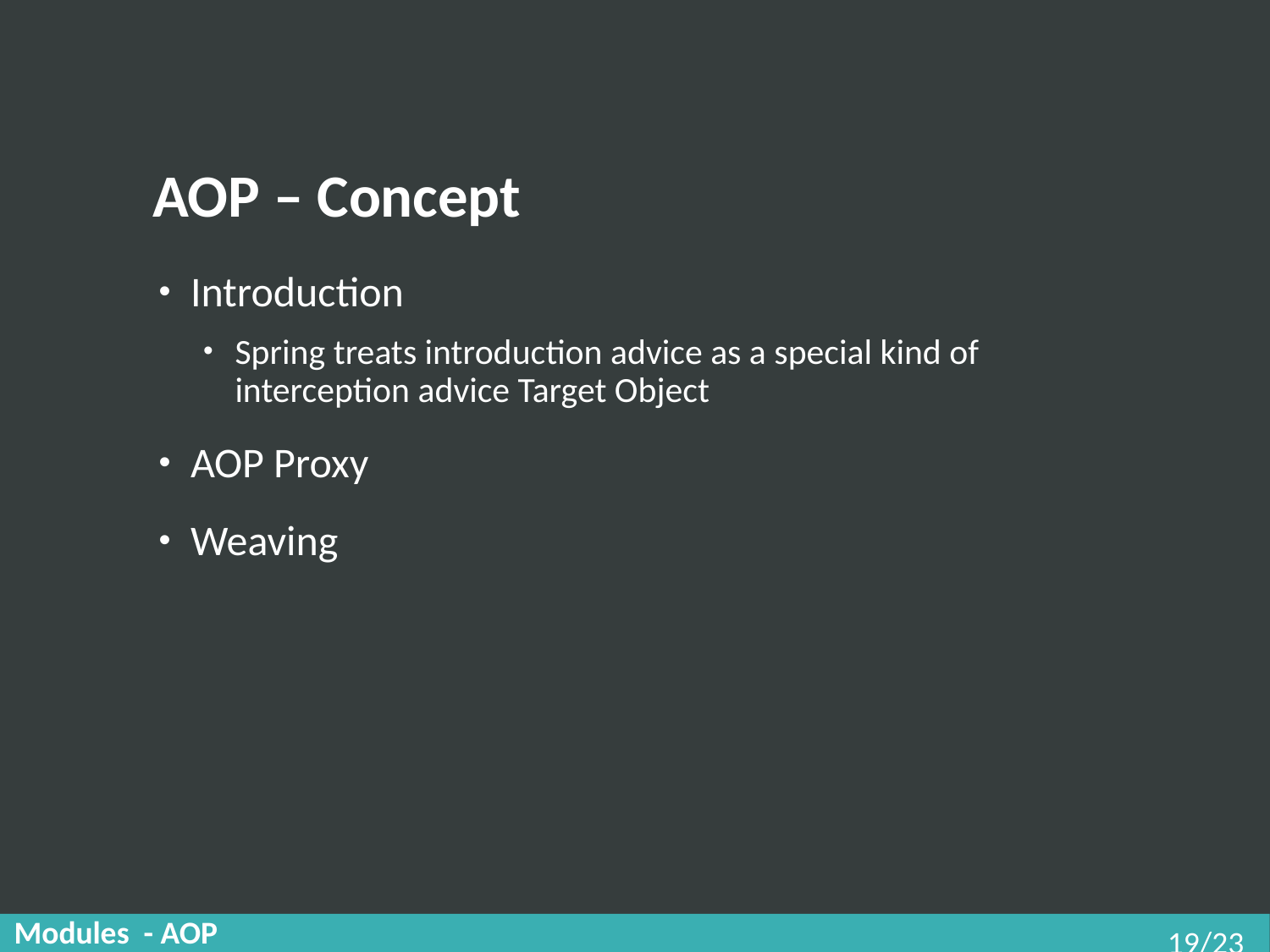

# AOP – Concept
Introduction
Spring treats introduction advice as a special kind of interception advice Target Object
AOP Proxy
Weaving

Modules  - AOP